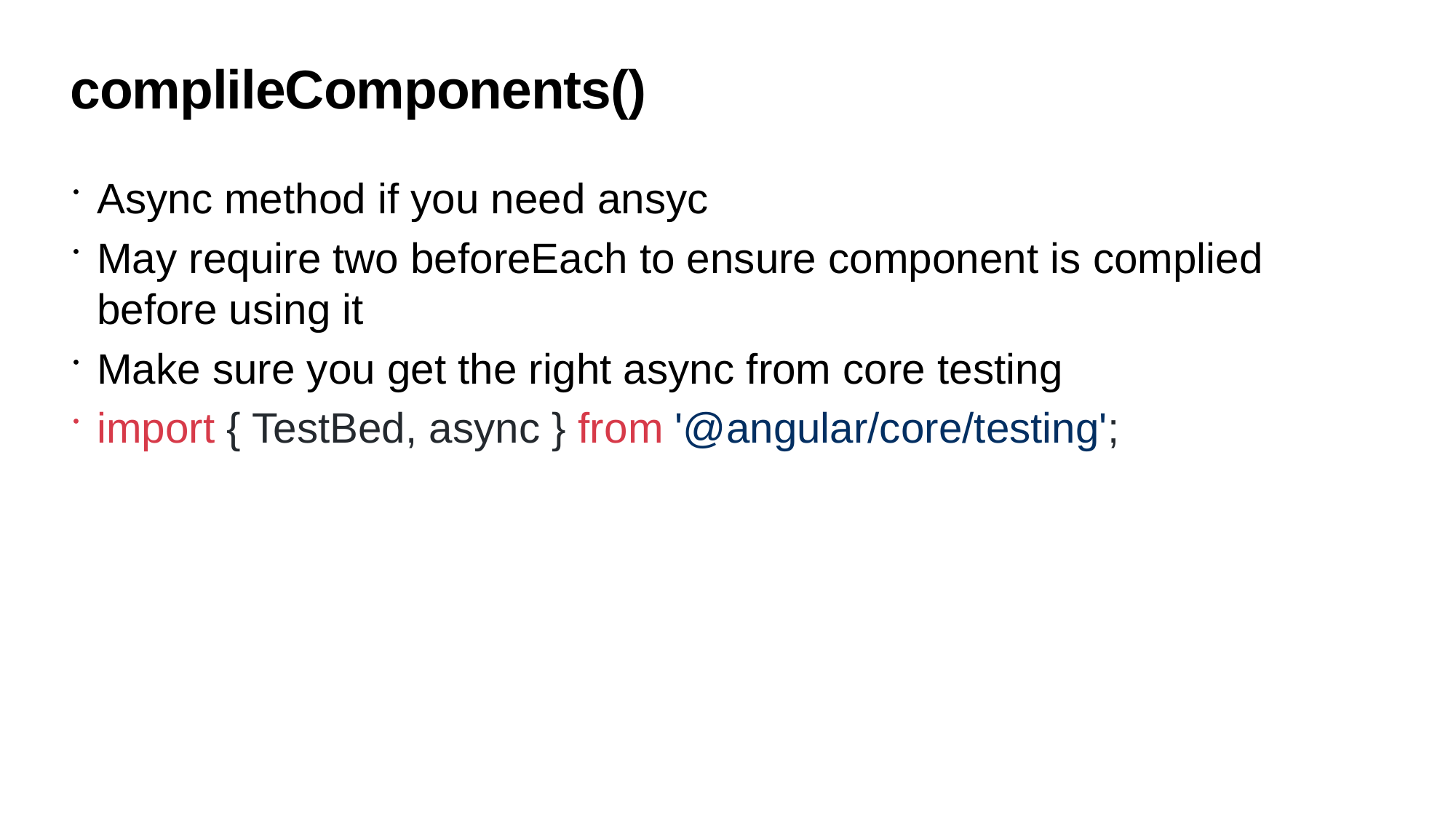

# complileComponents()
Async method if you need ansyc
May require two beforeEach to ensure component is complied before using it
Make sure you get the right async from core testing
import { TestBed, async } from '@angular/core/testing';